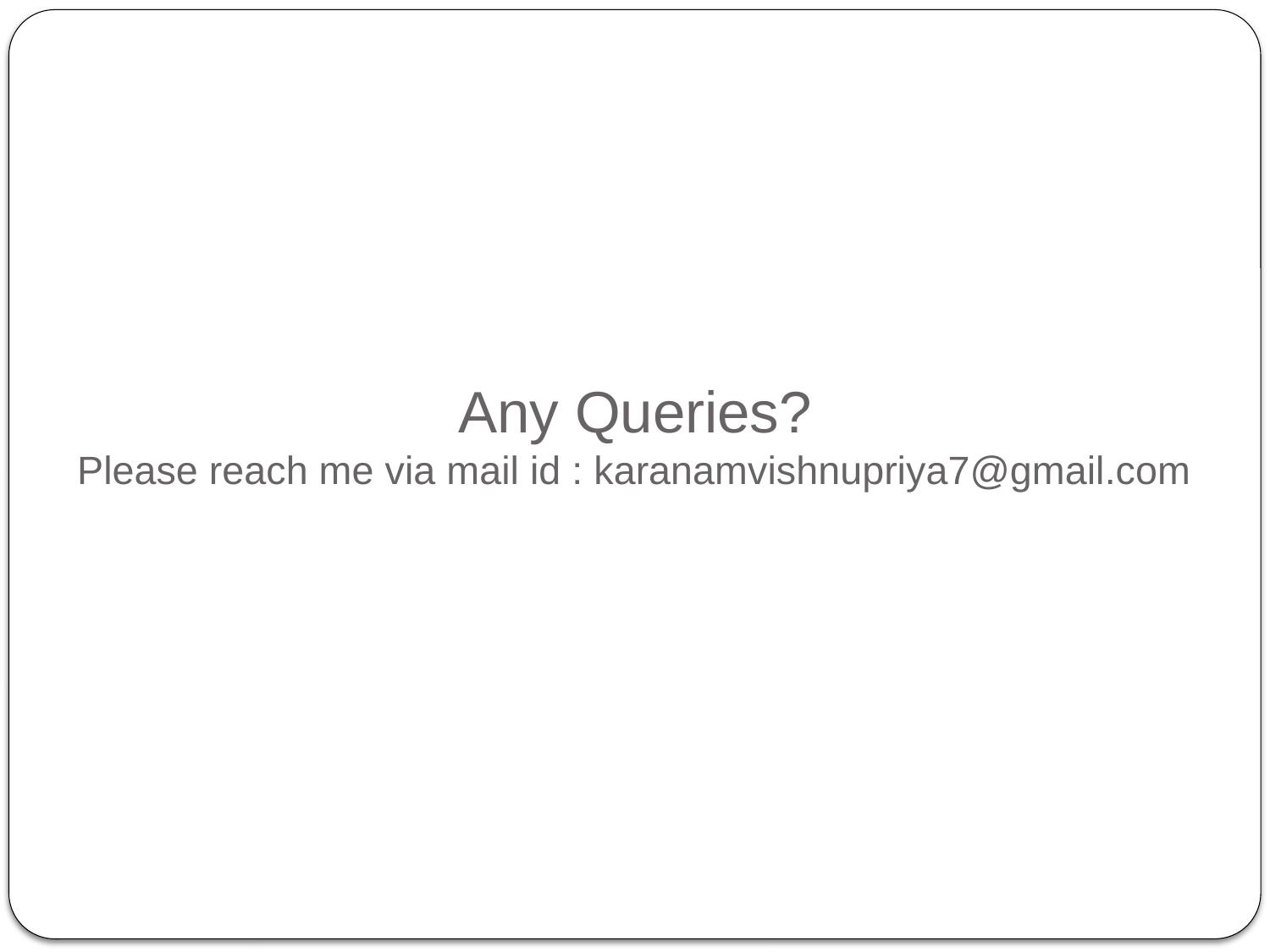

# Any Queries? Please reach me via mail id : karanamvishnupriya7@gmail.com